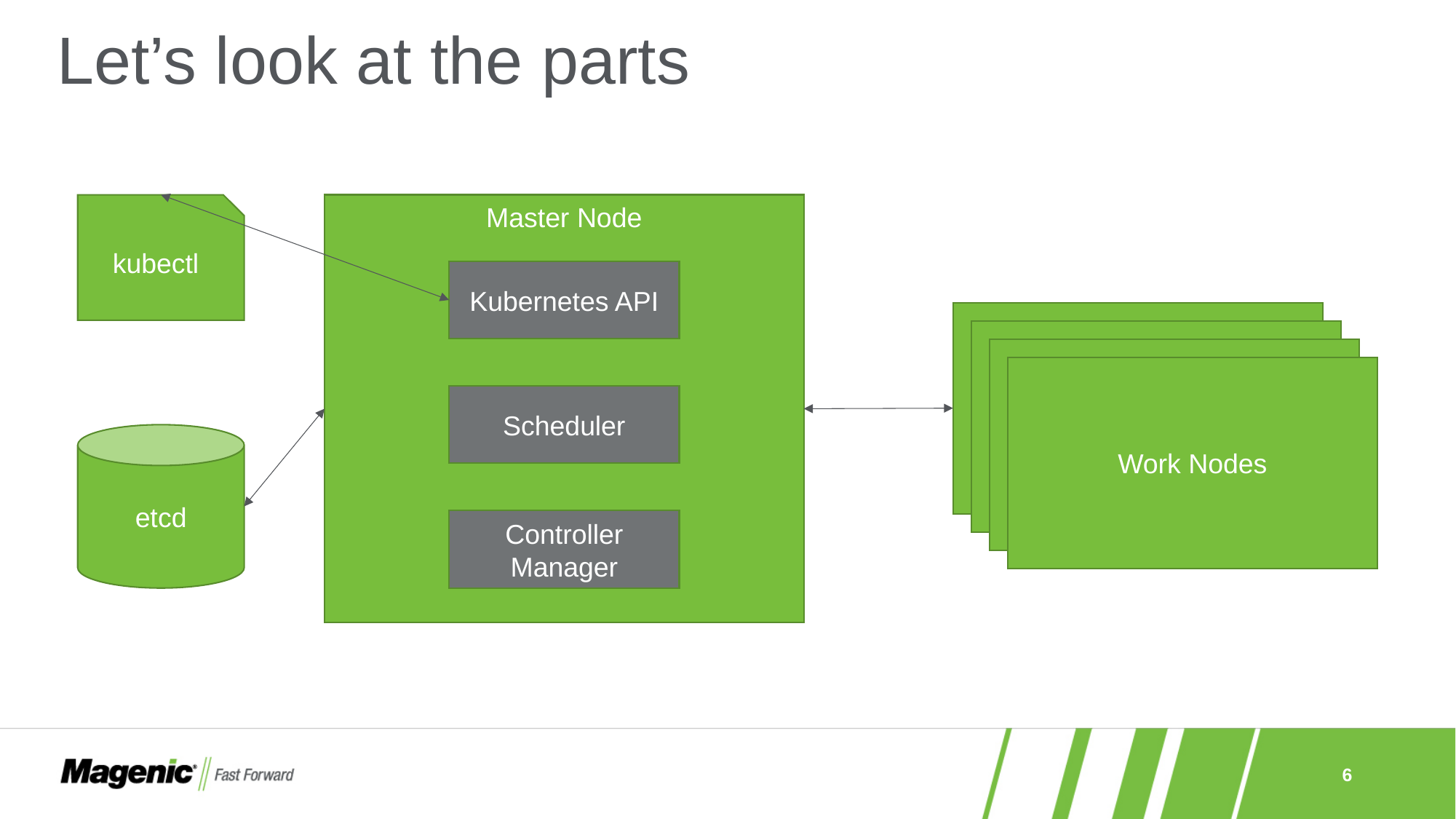

# Let’s look at the parts
kubectl
Master Node
Kubernetes API
Work Nodes
Work Nodes
Work Nodes
Work Nodes
Scheduler
etcd
Controller Manager